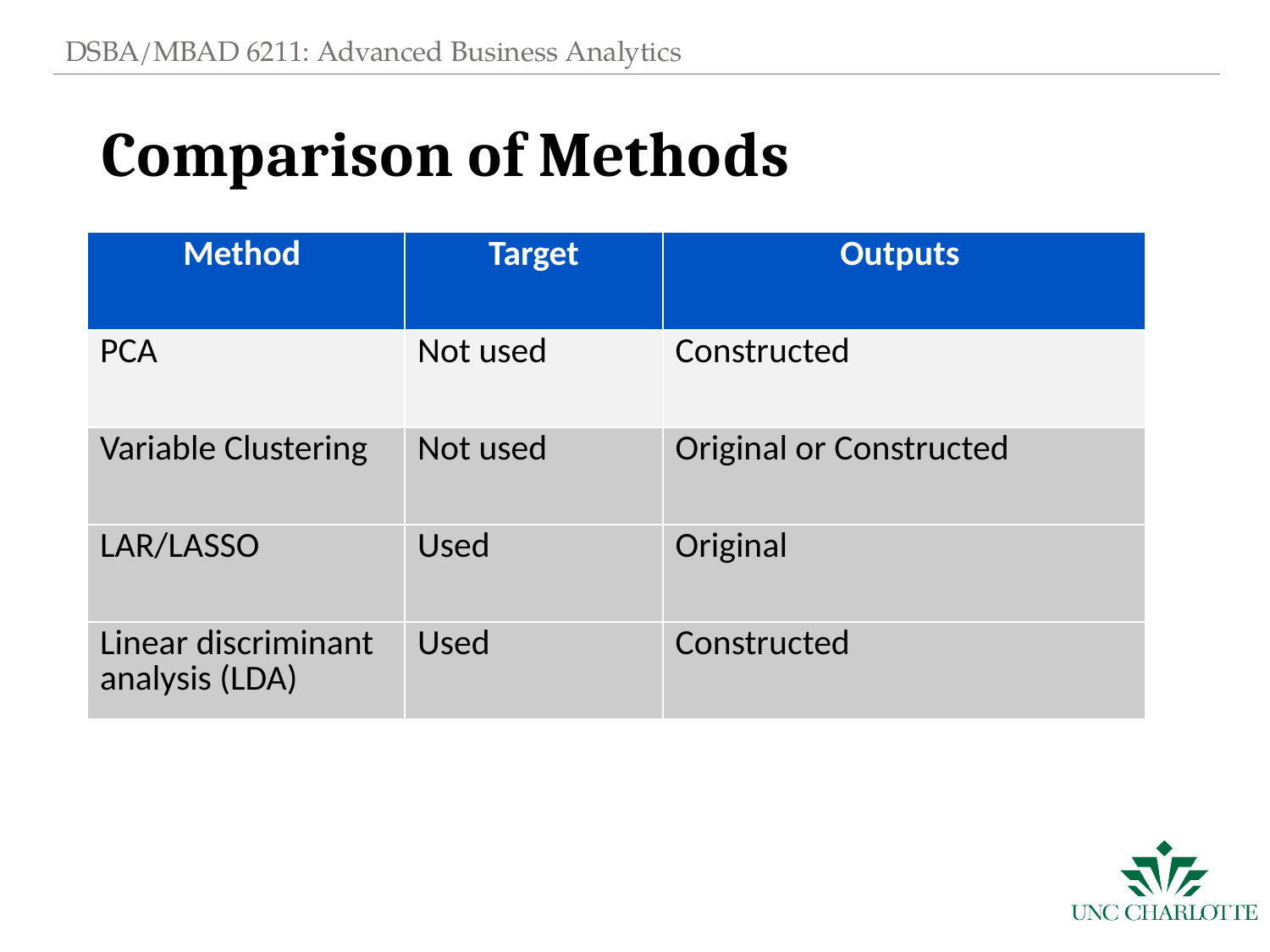

# Comparison of Methods
| Method | Target | Outputs |
| --- | --- | --- |
| PCA | Not used | Constructed |
| Variable Clustering | Not used | Original or Constructed |
| LAR/LASSO | Used | Original |
| Linear discriminant analysis (LDA) | Used | Constructed |
9